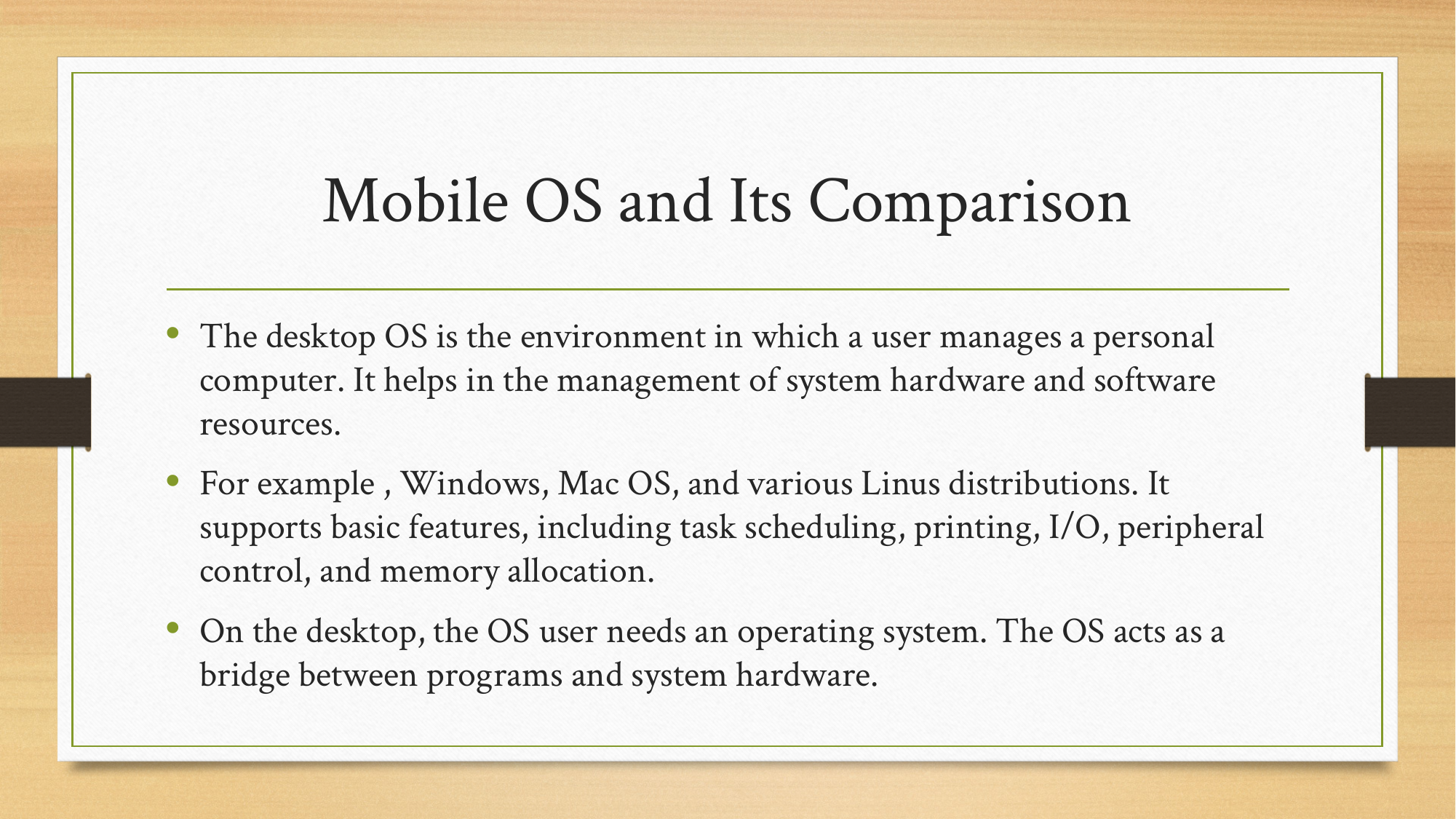

# Mobile OS and Its Comparison
The desktop OS is the environment in which a user manages a personal computer. It helps in the management of system hardware and software resources.
For example , Windows, Mac OS, and various Linus distributions. It supports basic features, including task scheduling, printing, I/O, peripheral control, and memory allocation.
On the desktop, the OS user needs an operating system. The OS acts as a bridge between programs and system hardware.